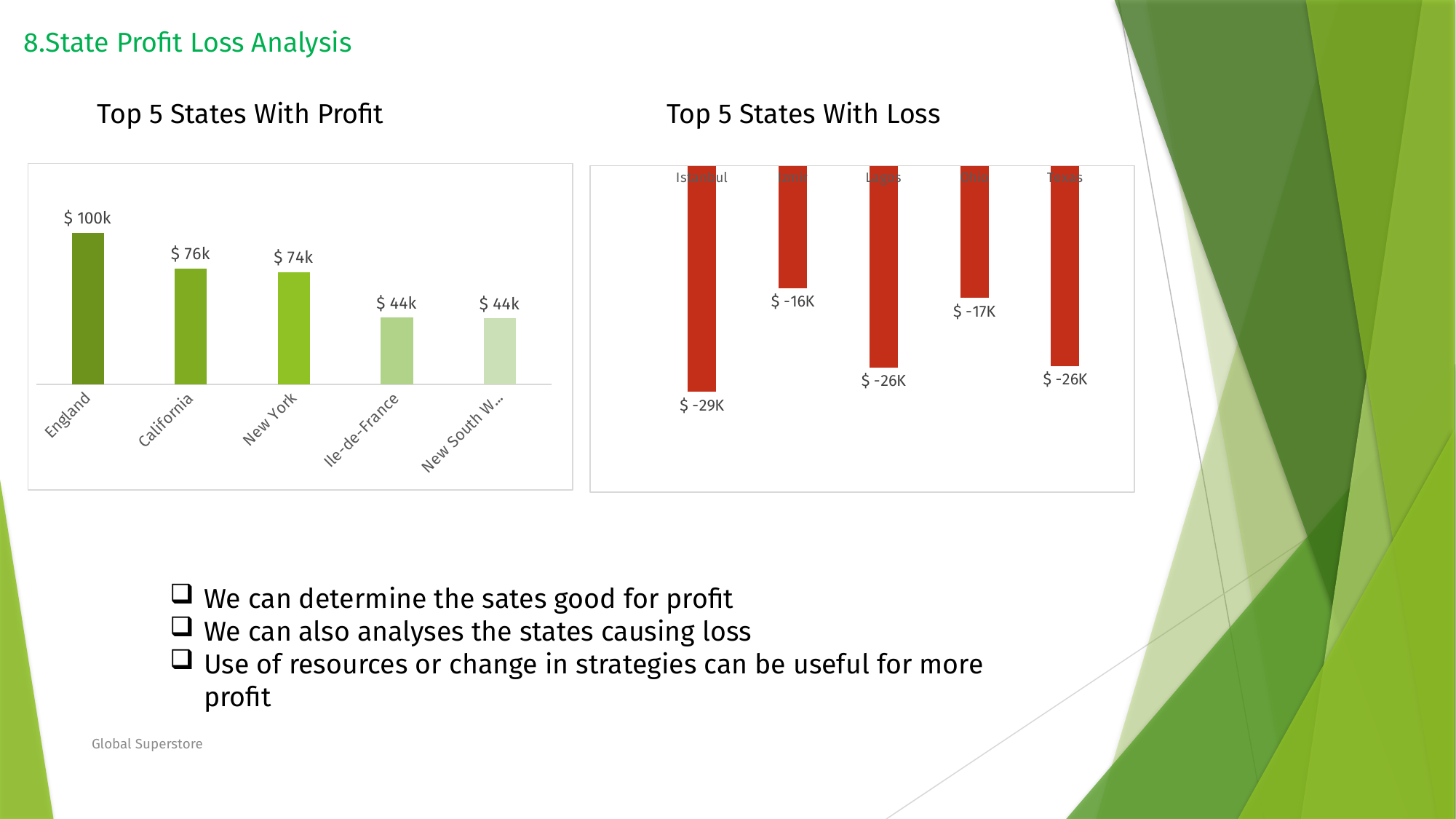

8.State Profit Loss Analysis
Top 5 States With Profit
Top 5 States With Loss

### Chart

| Category | Total |
|---|---|
| England | 99907.73099999988 |
| California | 76381.38710000033 |
| New York | 74038.5486000001 |
| Ile-de-France | 44055.92399999999 |
| New South Wales | 43695.98399999997 |

### Chart

| Category | Total |
|---|---|
| Istanbul | -29033.699999999983 |
| Izmir | -15729.803999999996 |
| Lagos | -25922.51100000002 |
| Ohio | -16971.37659999998 |
| Texas | -25729.35629999998 |
We can determine the sates good for profit
We can also analyses the states causing loss
Use of resources or change in strategies can be useful for more profit
Global Superstore